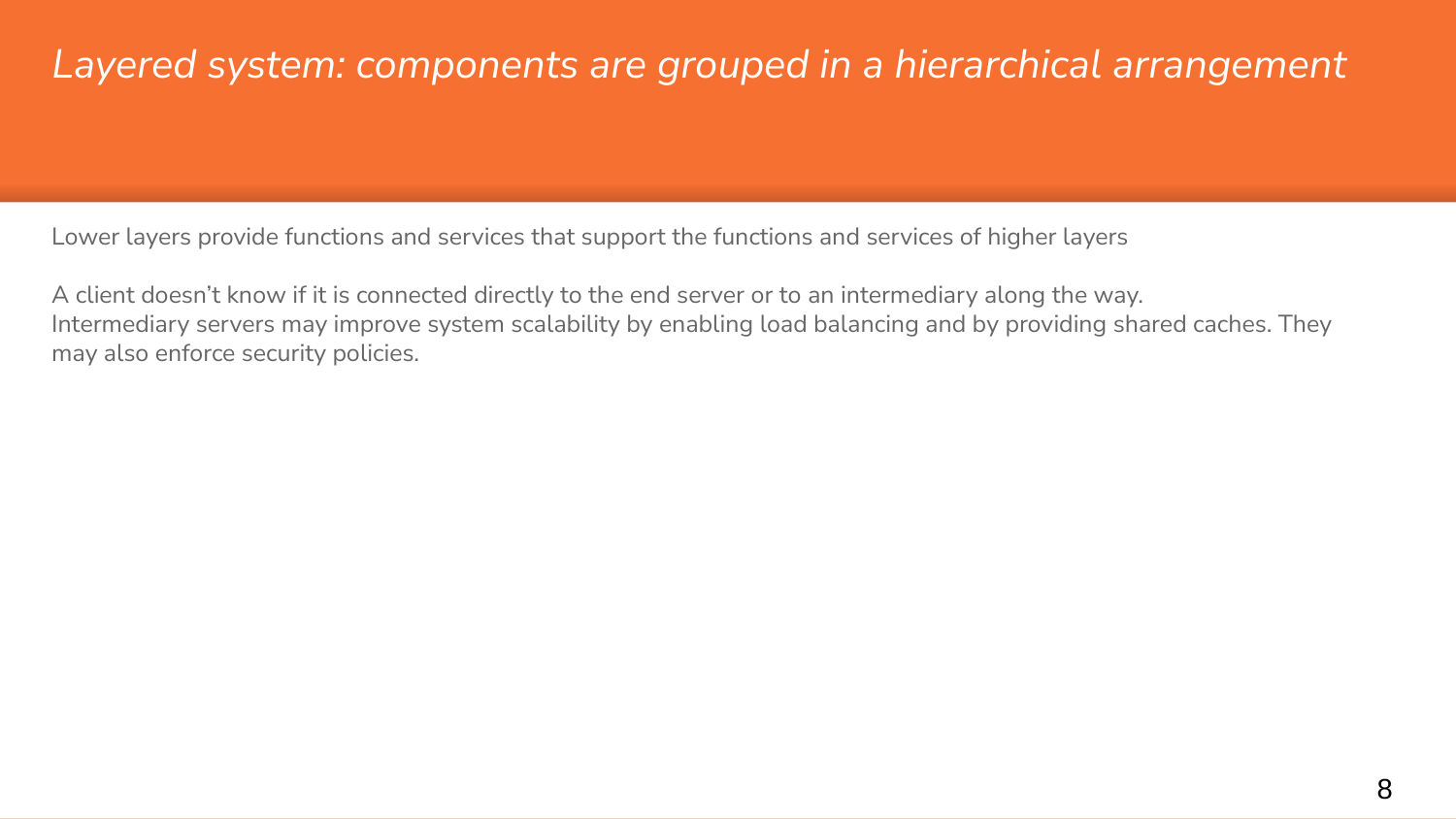

Layered system: components are grouped in a hierarchical arrangement
Lower layers provide functions and services that support the functions and services of higher layers

A client doesn’t know if it is connected directly to the end server or to an intermediary along the way.
Intermediary servers may improve system scalability by enabling load balancing and by providing shared caches. They may also enforce security policies.
8